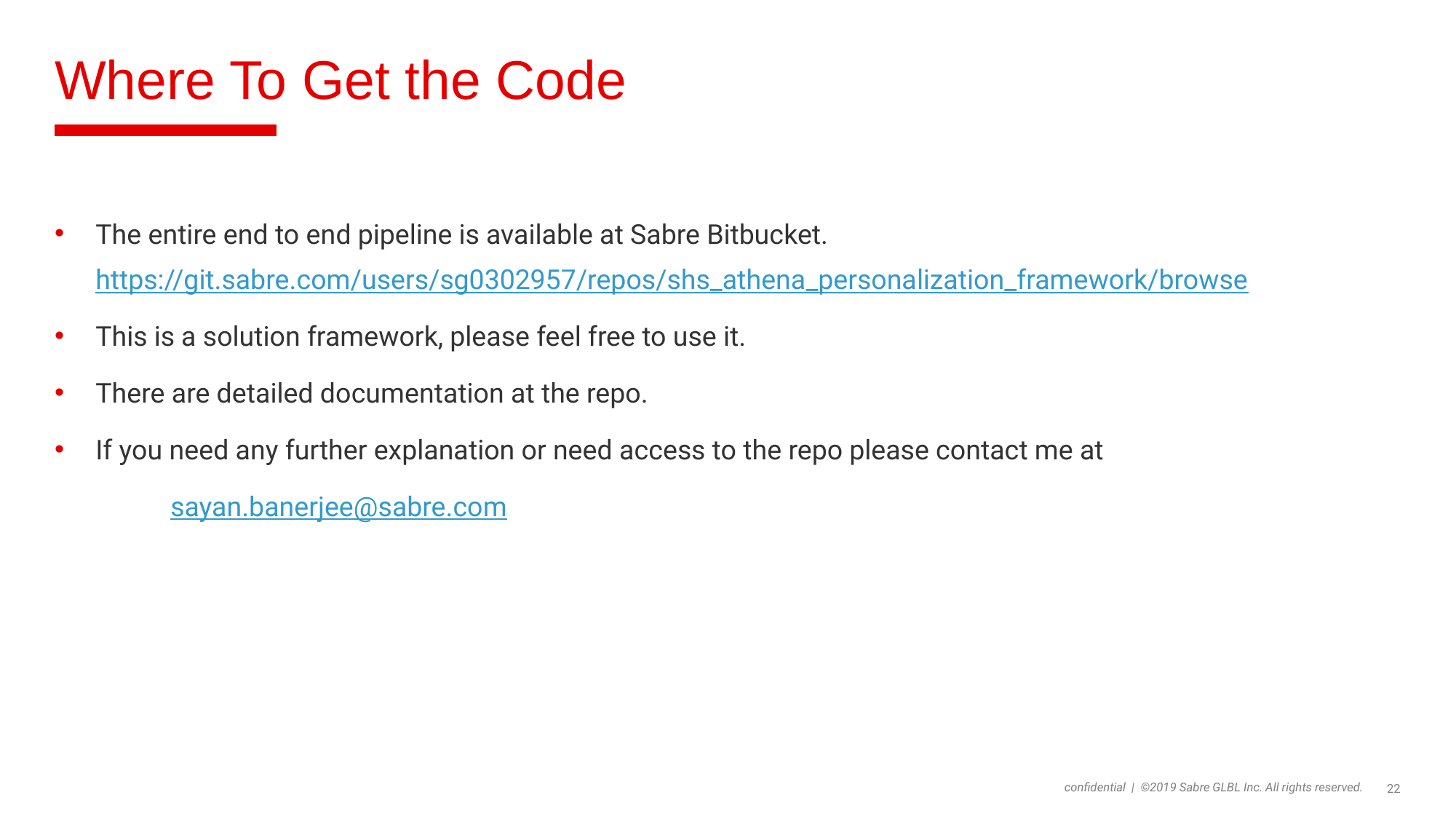

# Where To Get the Code
The entire end to end pipeline is available at Sabre Bitbucket. https://git.sabre.com/users/sg0302957/repos/shs_athena_personalization_framework/browse
This is a solution framework, please feel free to use it.
There are detailed documentation at the repo.
If you need any further explanation or need access to the repo please contact me at
	 sayan.banerjee@sabre.com